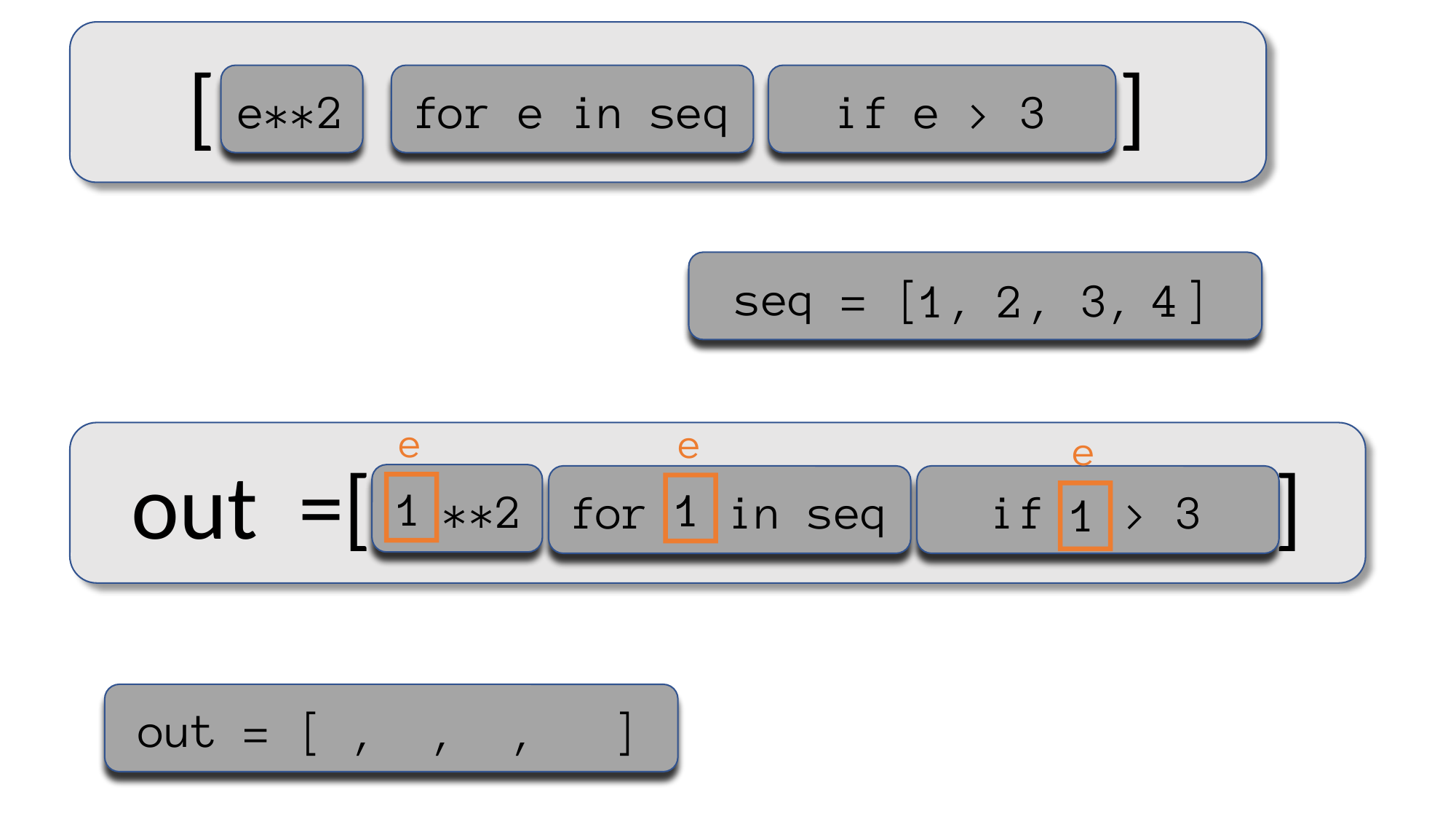

[                                            ]
e**2
for e in seq
if e > 3
seq = [ ,  ,  ,  ]
4
3
1
2
e

e

e

out  =[                                            ]
  **2
for   in seq
if   > 3
1
1
1
1
out = [ ,  ,  ,   ]